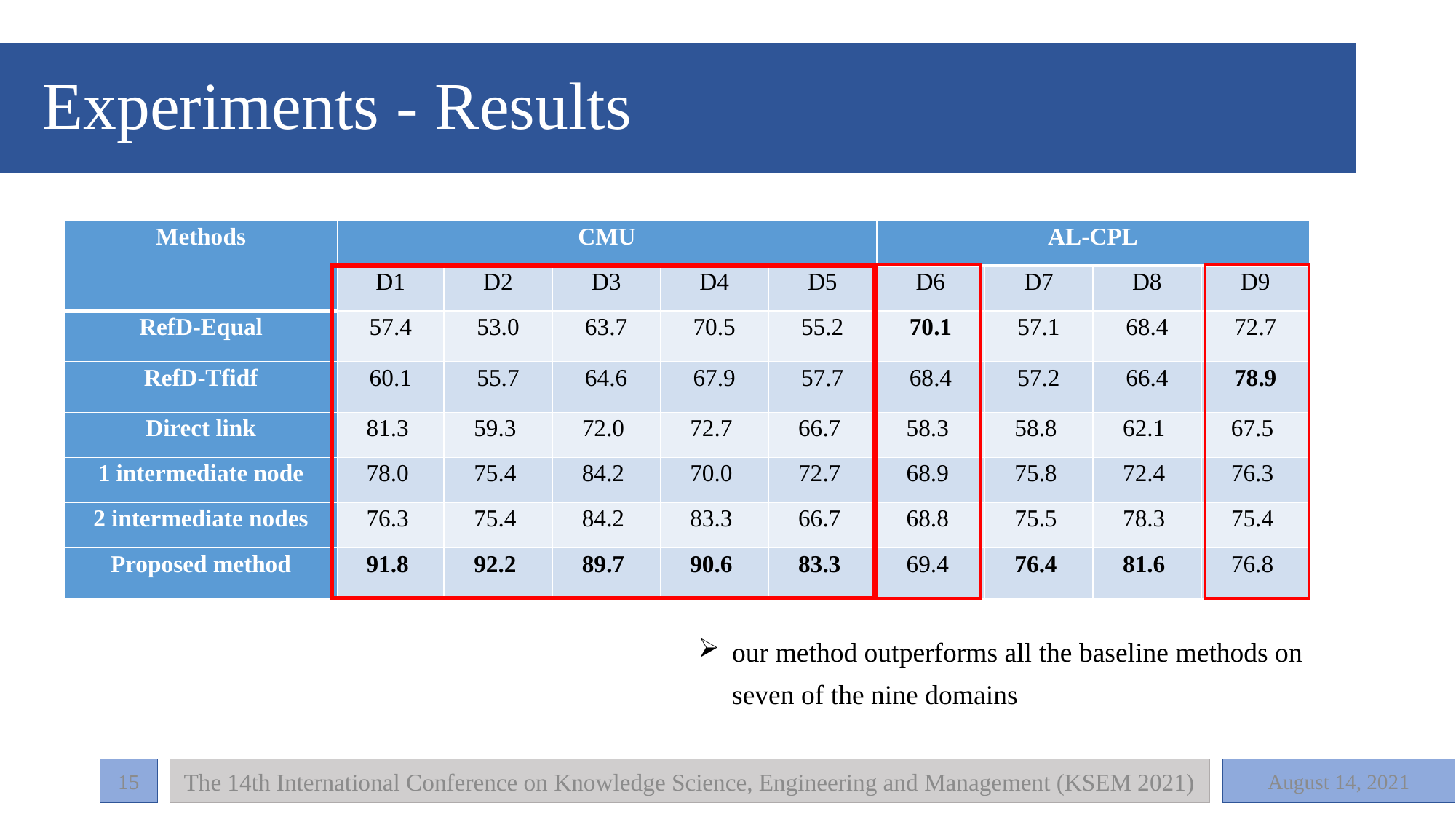

# Experiments - Results
| Methods | CMU |  |  |  |  | AL-CPL |  |  |  |
| --- | --- | --- | --- | --- | --- | --- | --- | --- | --- |
|  | D1 | D2 | D3 | D4 | D5 | D6 | D7 | D8 | D9 |
| RefD-Equal | 57.4 | 53.0 | 63.7 | 70.5 | 55.2 | 70.1 | 57.1 | 68.4 | 72.7 |
| RefD-Tfidf | 60.1 | 55.7 | 64.6 | 67.9 | 57.7 | 68.4 | 57.2 | 66.4 | 78.9 |
| Direct link | 81.3 | 59.3 | 72.0 | 72.7 | 66.7 | 58.3 | 58.8 | 62.1 | 67.5 |
| 1 intermediate node | 78.0 | 75.4 | 84.2 | 70.0 | 72.7 | 68.9 | 75.8 | 72.4 | 76.3 |
| 2 intermediate nodes | 76.3 | 75.4 | 84.2 | 83.3 | 66.7 | 68.8 | 75.5 | 78.3 | 75.4 |
| Proposed method | 91.8 | 92.2 | 89.7 | 90.6 | 83.3 | 69.4 | 76.4 | 81.6 | 76.8 |

our method outperforms all the baseline methods on seven of the nine domains
The 14th International Conference on Knowledge Science, Engineering and Management (KSEM 2021)
15
August 14, 2021